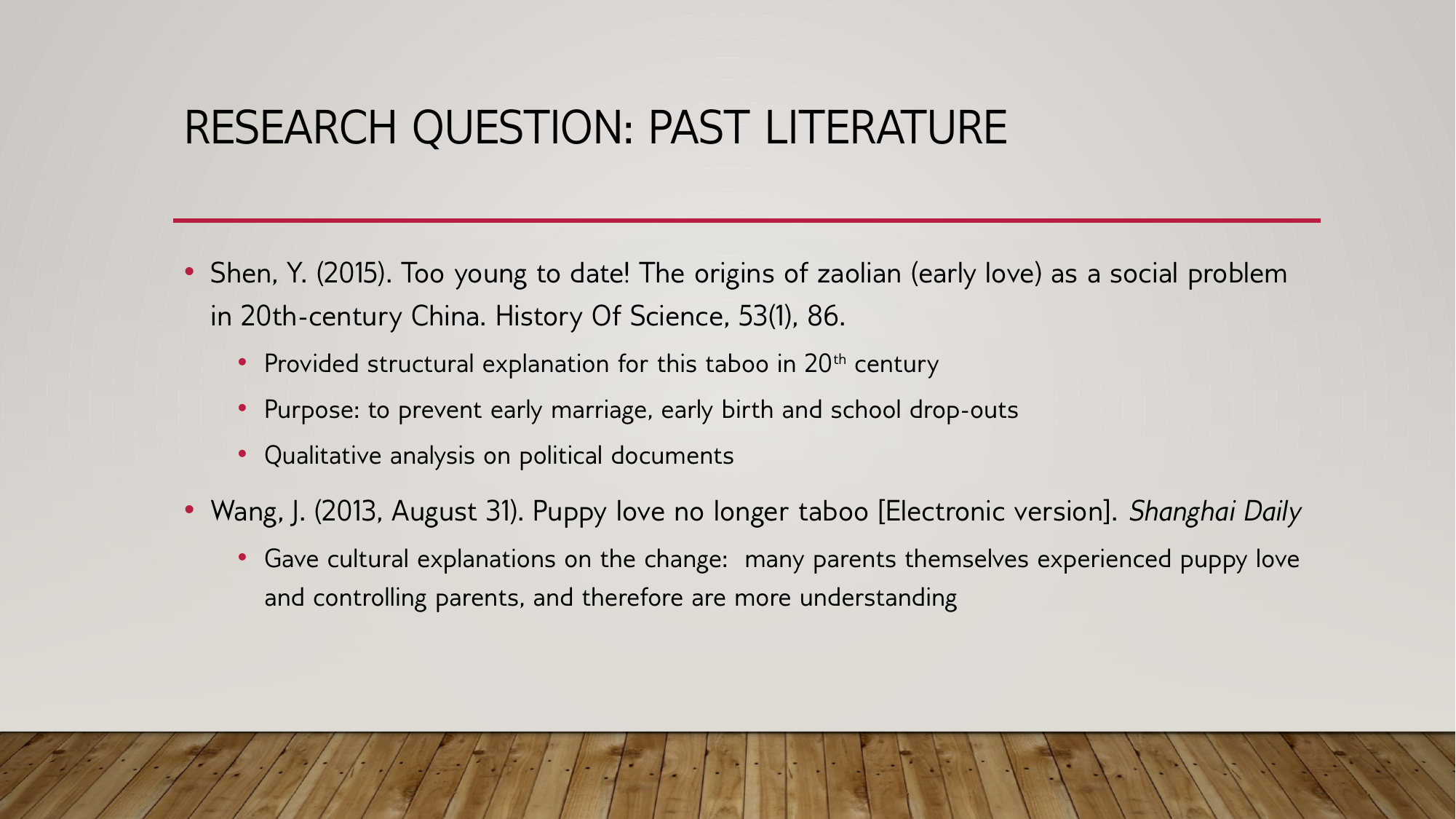

# Research Question: past literature
Shen, Y. (2015). Too young to date! The origins of zaolian (early love) as a social problem in 20th-century China. History Of Science, 53(1), 86.
Provided structural explanation for this taboo in 20th century
Purpose: to prevent early marriage, early birth and school drop-outs
Qualitative analysis on political documents
Wang, J. (2013, August 31). Puppy love no longer taboo [Electronic version]. Shanghai Daily
Gave cultural explanations on the change:  many parents themselves experienced puppy love and controlling parents, and therefore are more understanding